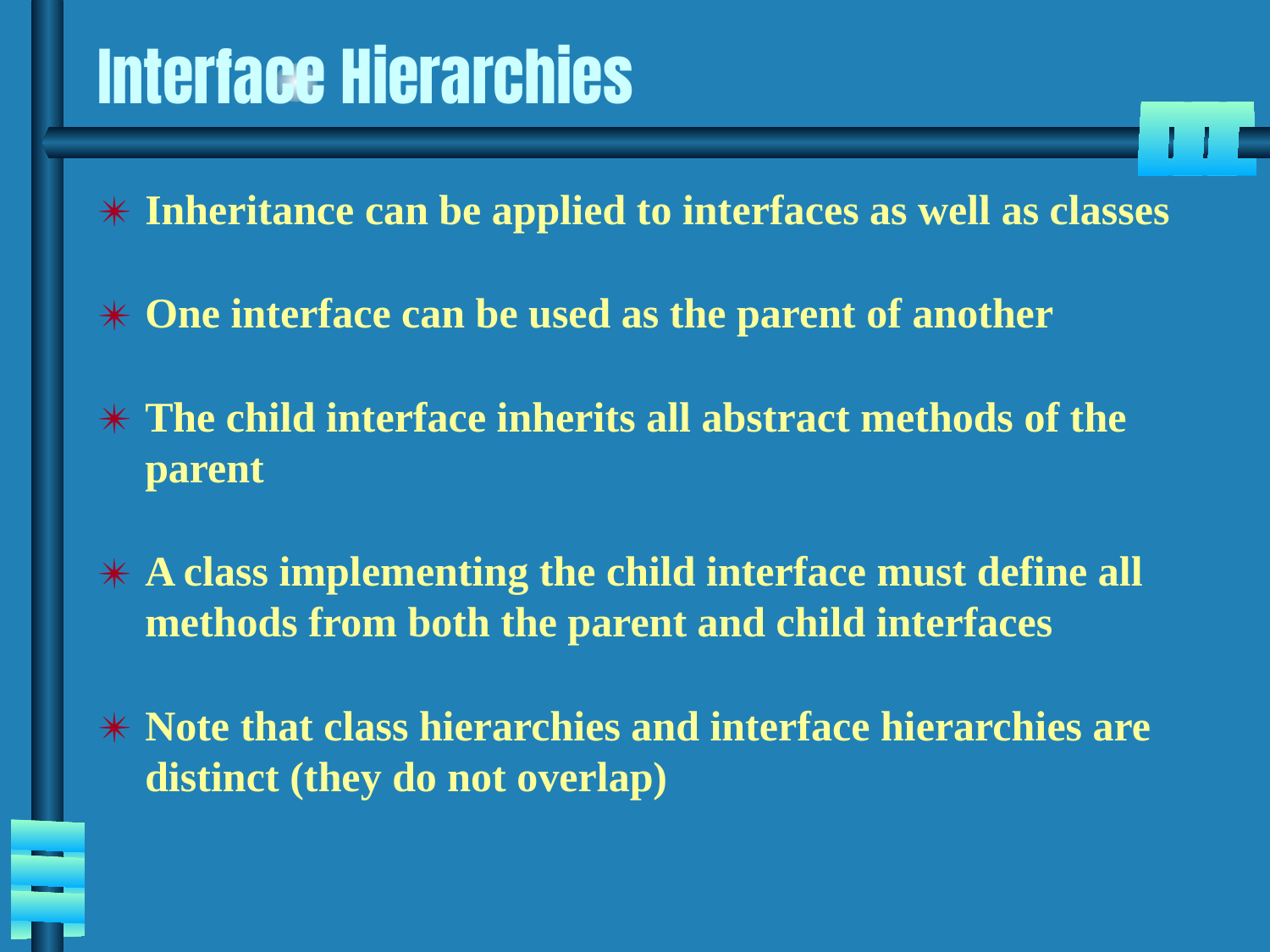

# Interface Hierarchies
Inheritance can be applied to interfaces as well as classes

One interface can be used as the parent of another

The child interface inherits all abstract methods of the parent

A class implementing the child interface must define all methods from both the parent and child interfaces

Note that class hierarchies and interface hierarchies are distinct (they do not overlap)